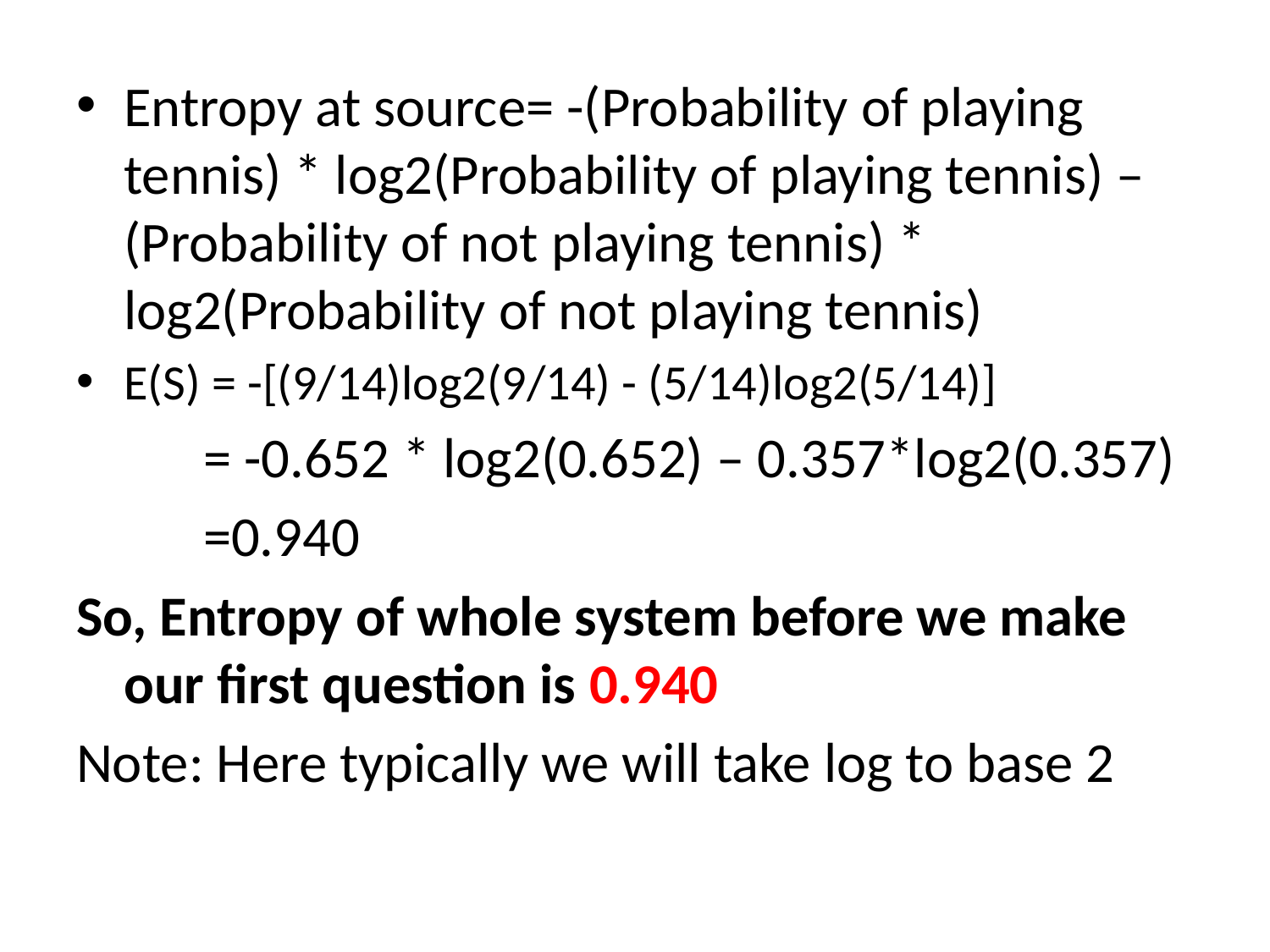

Entropy at source= -(Probability of playing tennis) * log2(Probability of playing tennis) – (Probability of not playing tennis) * log2(Probability of not playing tennis)
E(S) = -[(9/14)log2(9/14) - (5/14)log2(5/14)]
          = -0.652 * log2(0.652) – 0.357*log2(0.357)
          =0.940
So, Entropy of whole system before we make our first question is 0.940
Note: Here typically we will take log to base 2